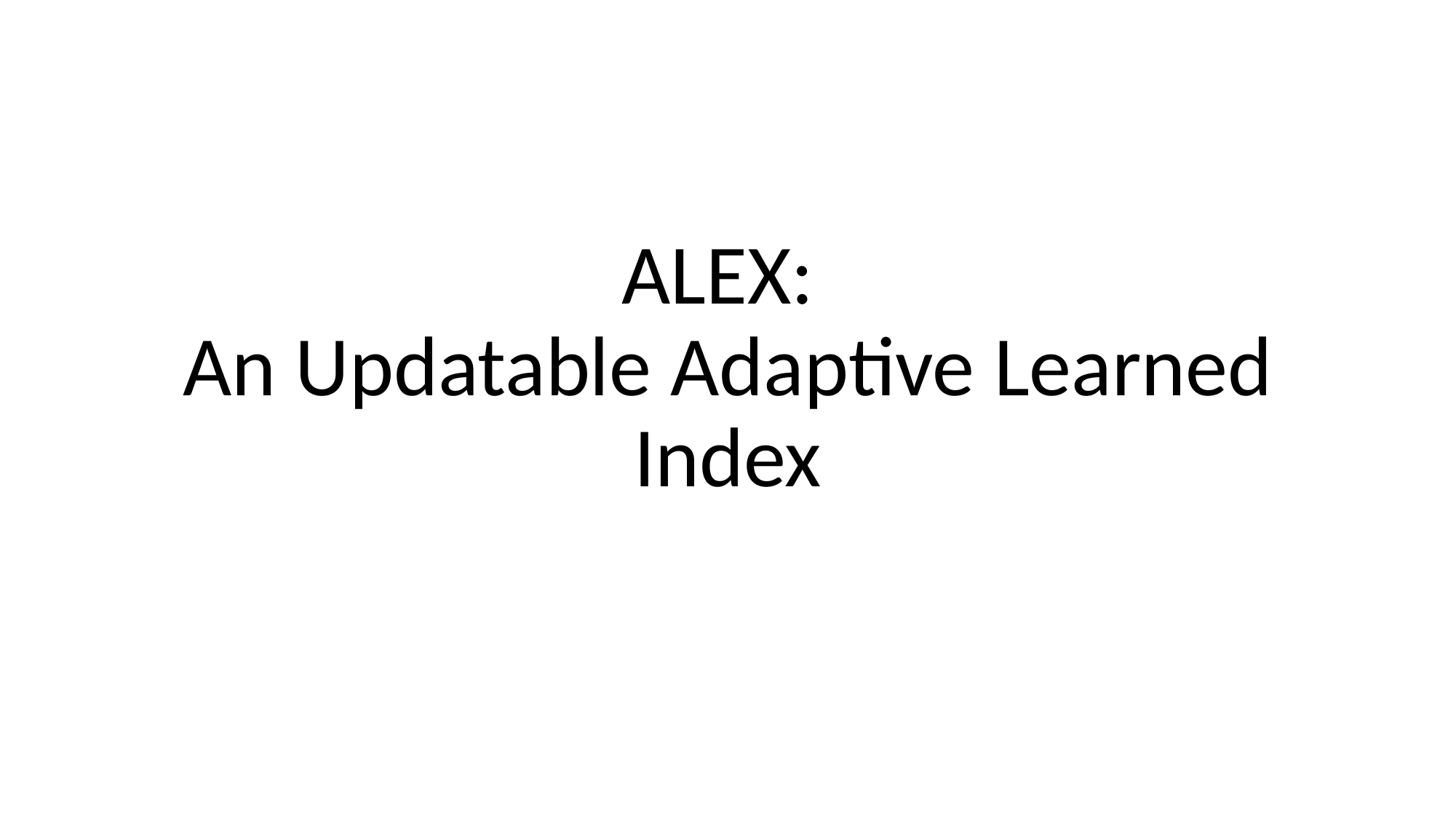

# ALEX: An Updatable Adaptive Learned Index